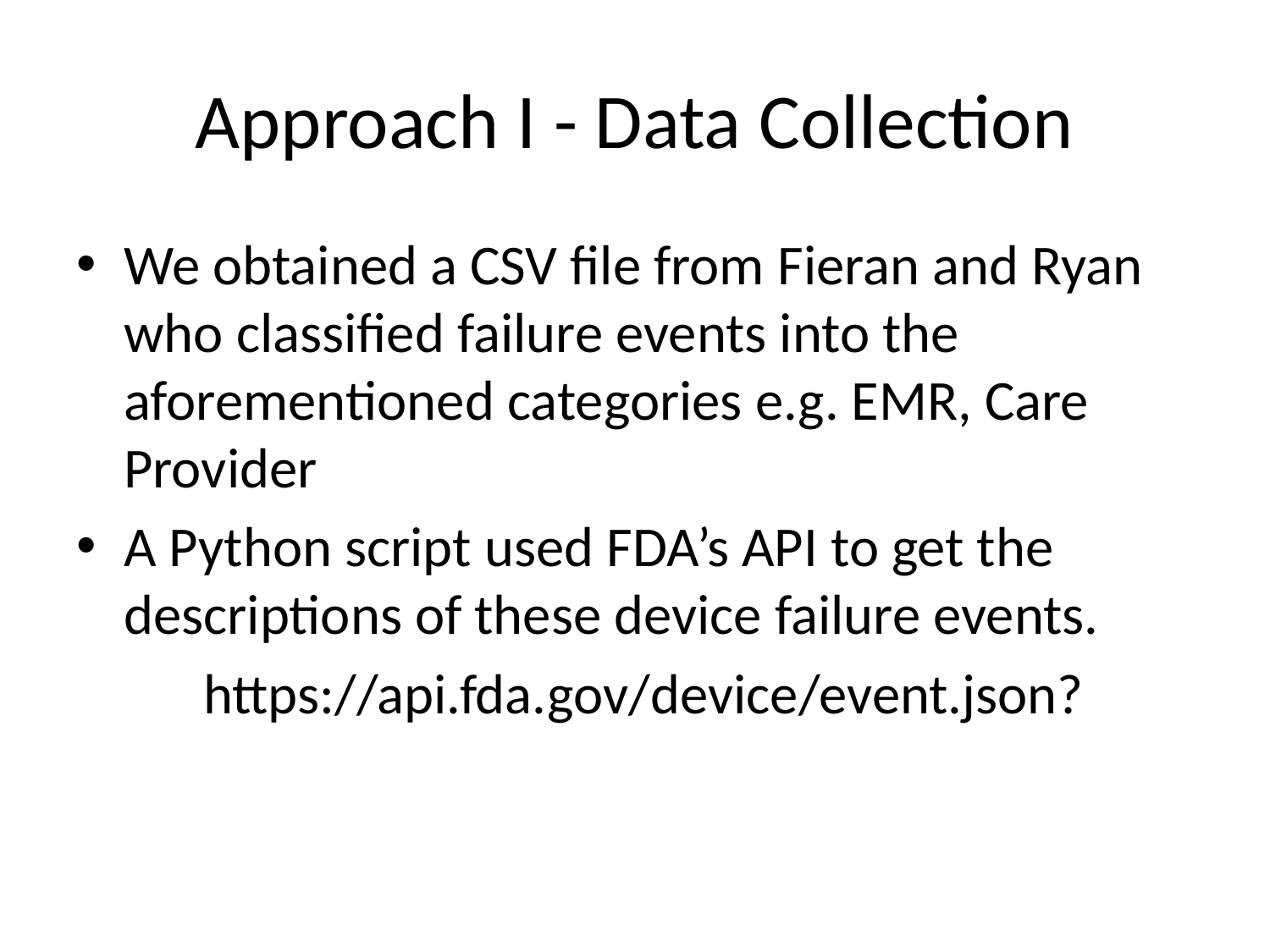

# Approach I - Data Collection
We obtained a CSV file from Fieran and Ryan who classified failure events into the aforementioned categories e.g. EMR, Care Provider
A Python script used FDA’s API to get the descriptions of these device failure events.
	https://api.fda.gov/device/event.json?